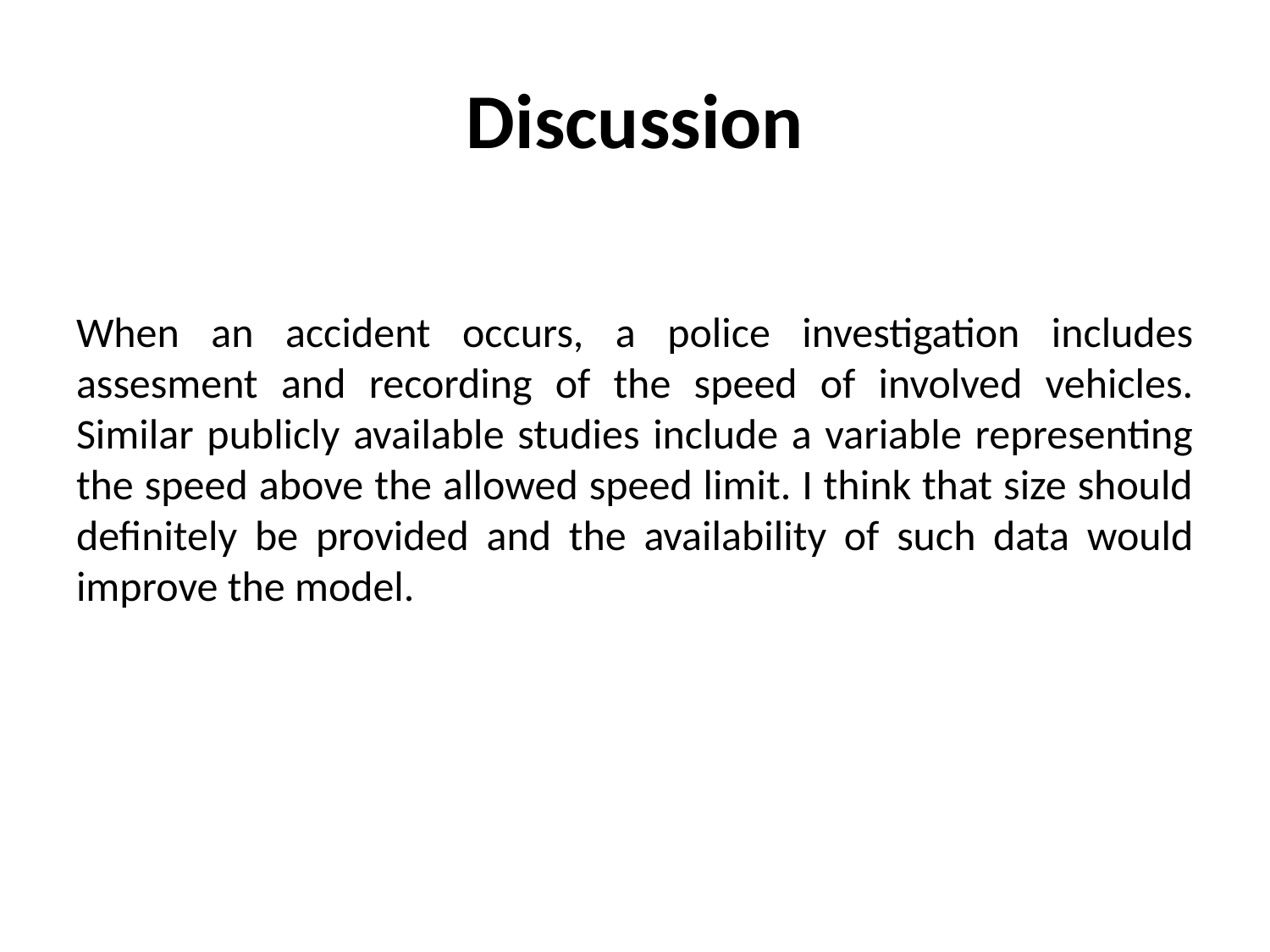

# Discussion
​
When an accident occurs, a police investigation includes assesment and recording of the speed of involved vehicles. Similar publicly available studies include a variable representing the speed above the allowed speed limit. I think that size should definitely be provided and the availability of such data would improve the model.